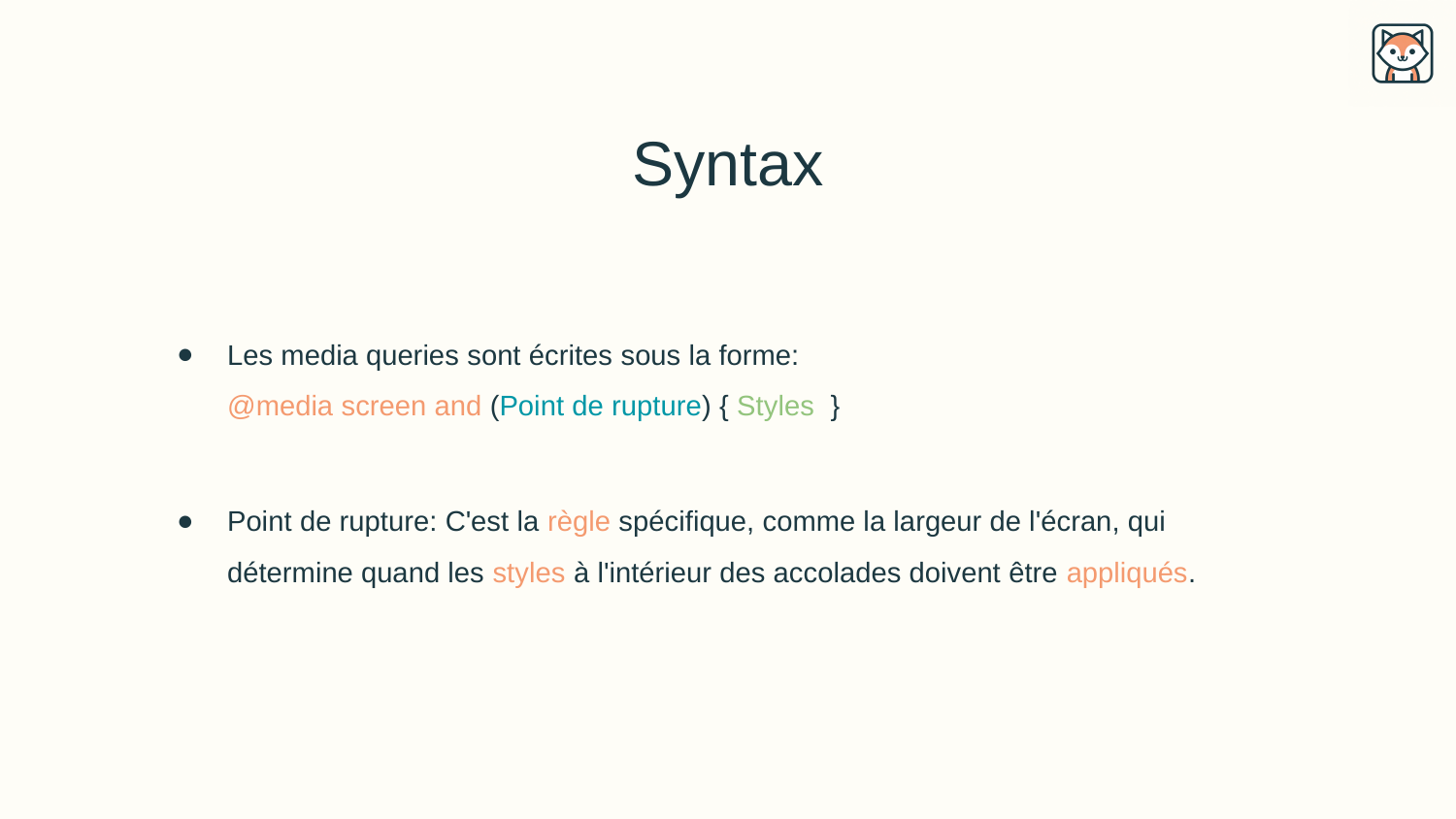

# Syntax
Les media queries sont écrites sous la forme:
@media screen and (Point de rupture) { Styles  }

Point de rupture: C'est la règle spécifique, comme la largeur de l'écran, qui détermine quand les styles à l'intérieur des accolades doivent être appliqués.